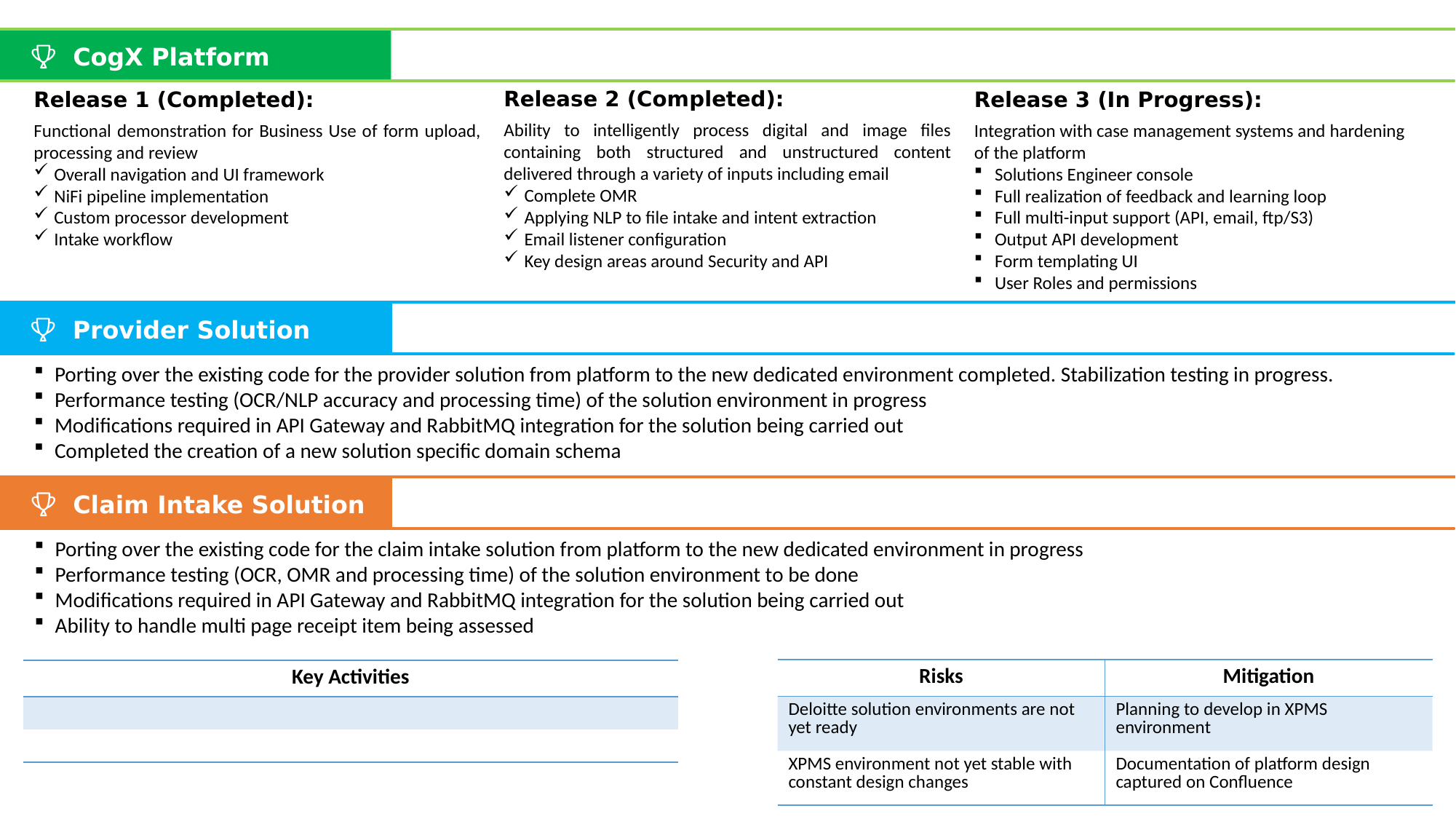

CogX Platform

Plan for next 2 weeks

Release 2 (Completed):

Ability to intelligently process digital and image files containing both structured and unstructured content delivered through a variety of inputs including email
Complete OMR
Applying NLP to file intake and intent extraction
Email listener configuration
Key design areas around Security and API
Release 1 (Completed):

Functional demonstration for Business Use of form upload, processing and review
Overall navigation and UI framework
NiFi pipeline implementation
Custom processor development
Intake workflow
Release 3 (In Progress):

Integration with case management systems and hardening of the platform
Solutions Engineer console
Full realization of feedback and learning loop
Full multi-input support (API, email, ftp/S3)
Output API development
Form templating UI
User Roles and permissions

Provider Solution

Porting over the existing code for the provider solution from platform to the new dedicated environment completed. Stabilization testing in progress.
Performance testing (OCR/NLP accuracy and processing time) of the solution environment in progress
Modifications required in API Gateway and RabbitMQ integration for the solution being carried out
Completed the creation of a new solution specific domain schema

Claim Intake Solution

Porting over the existing code for the claim intake solution from platform to the new dedicated environment in progress
Performance testing (OCR, OMR and processing time) of the solution environment to be done
Modifications required in API Gateway and RabbitMQ integration for the solution being carried out
Ability to handle multi page receipt item being assessed
| Risks | Mitigation |
| --- | --- |
| Deloitte solution environments are not yet ready | Planning to develop in XPMS environment |
| XPMS environment not yet stable with constant design changes | Documentation of platform design captured on Confluence |
| Key Activities |
| --- |
|  |
|  |